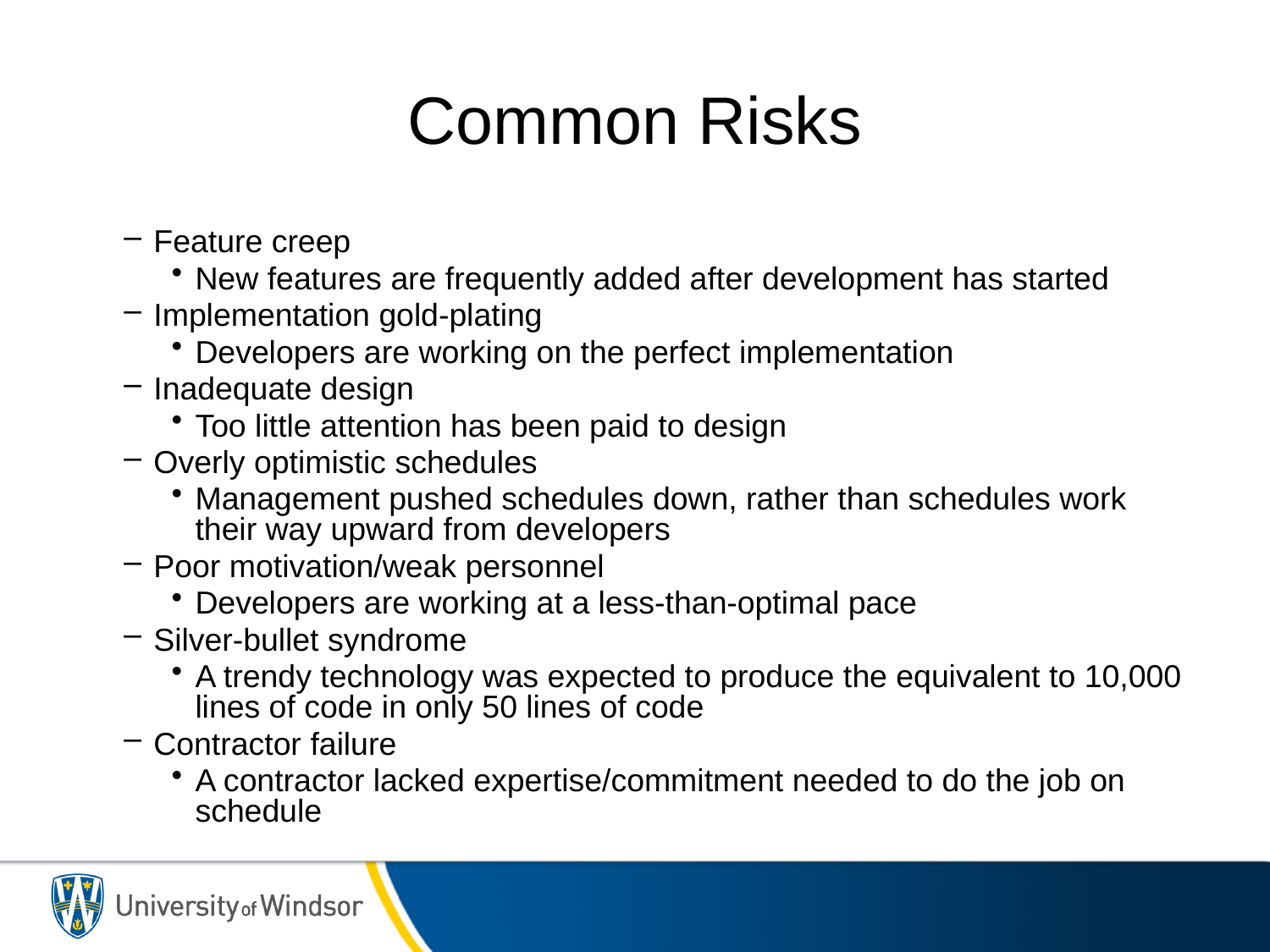

# Common Risks
Feature creep
New features are frequently added after development has started
Implementation gold-plating
Developers are working on the perfect implementation
Inadequate design
Too little attention has been paid to design
Overly optimistic schedules
Management pushed schedules down, rather than schedules work their way upward from developers
Poor motivation/weak personnel
Developers are working at a less-than-optimal pace
Silver-bullet syndrome
A trendy technology was expected to produce the equivalent to 10,000 lines of code in only 50 lines of code
Contractor failure
A contractor lacked expertise/commitment needed to do the job on schedule